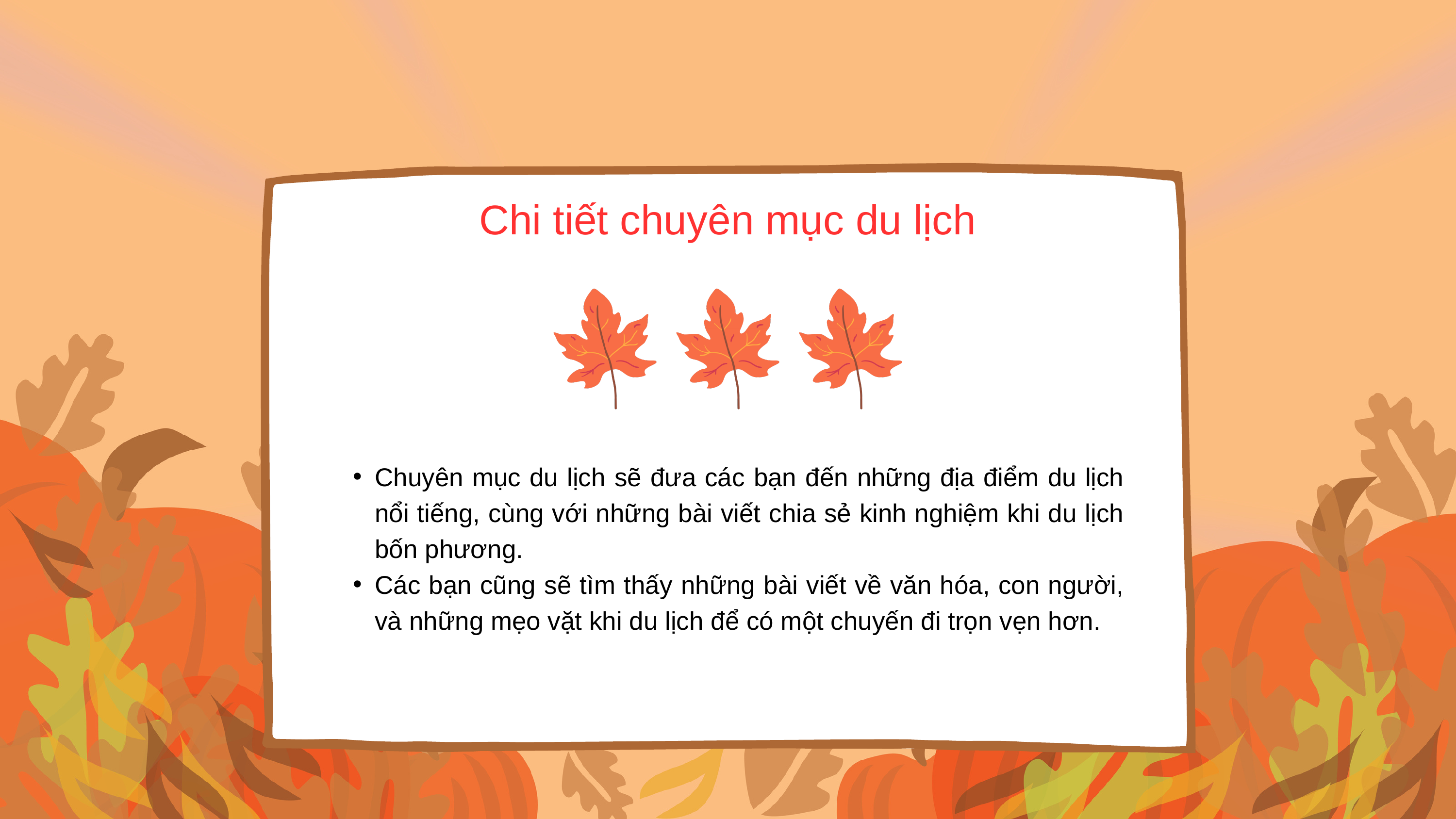

Chi tiết chuyên mục du lịch

Chuyên mục du lịch sẽ đưa các bạn đến những địa điểm du lịch nổi tiếng, cùng với những bài viết chia sẻ kinh nghiệm khi du lịch bốn phương.
Các bạn cũng sẽ tìm thấy những bài viết về văn hóa, con người, và những mẹo vặt khi du lịch để có một chuyến đi trọn vẹn hơn.